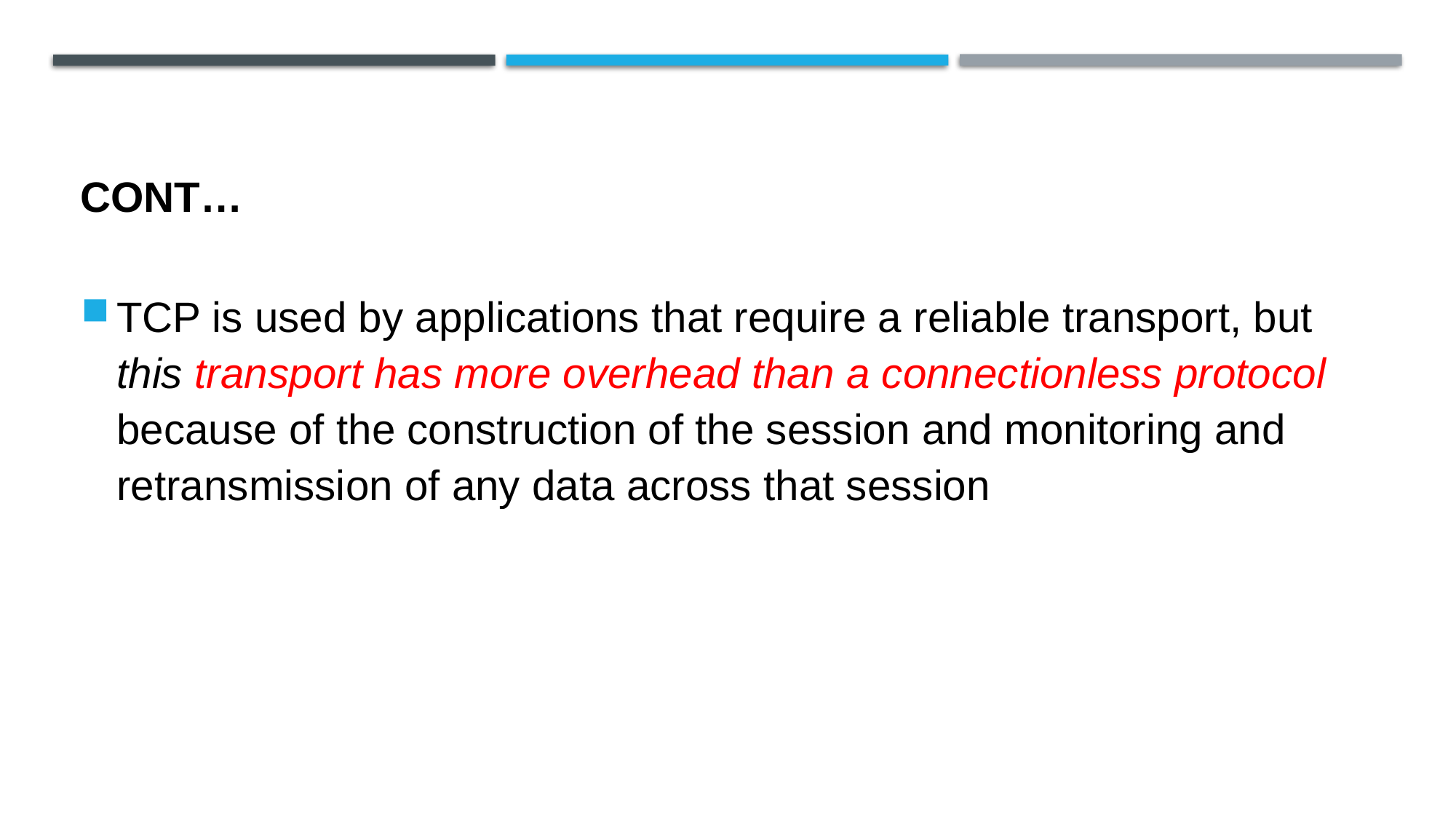

# CONT…
TCP is used by applications that require a reliable transport, but this transport has more overhead than a connectionless protocol because of the construction of the session and monitoring and retransmission of any data across that session